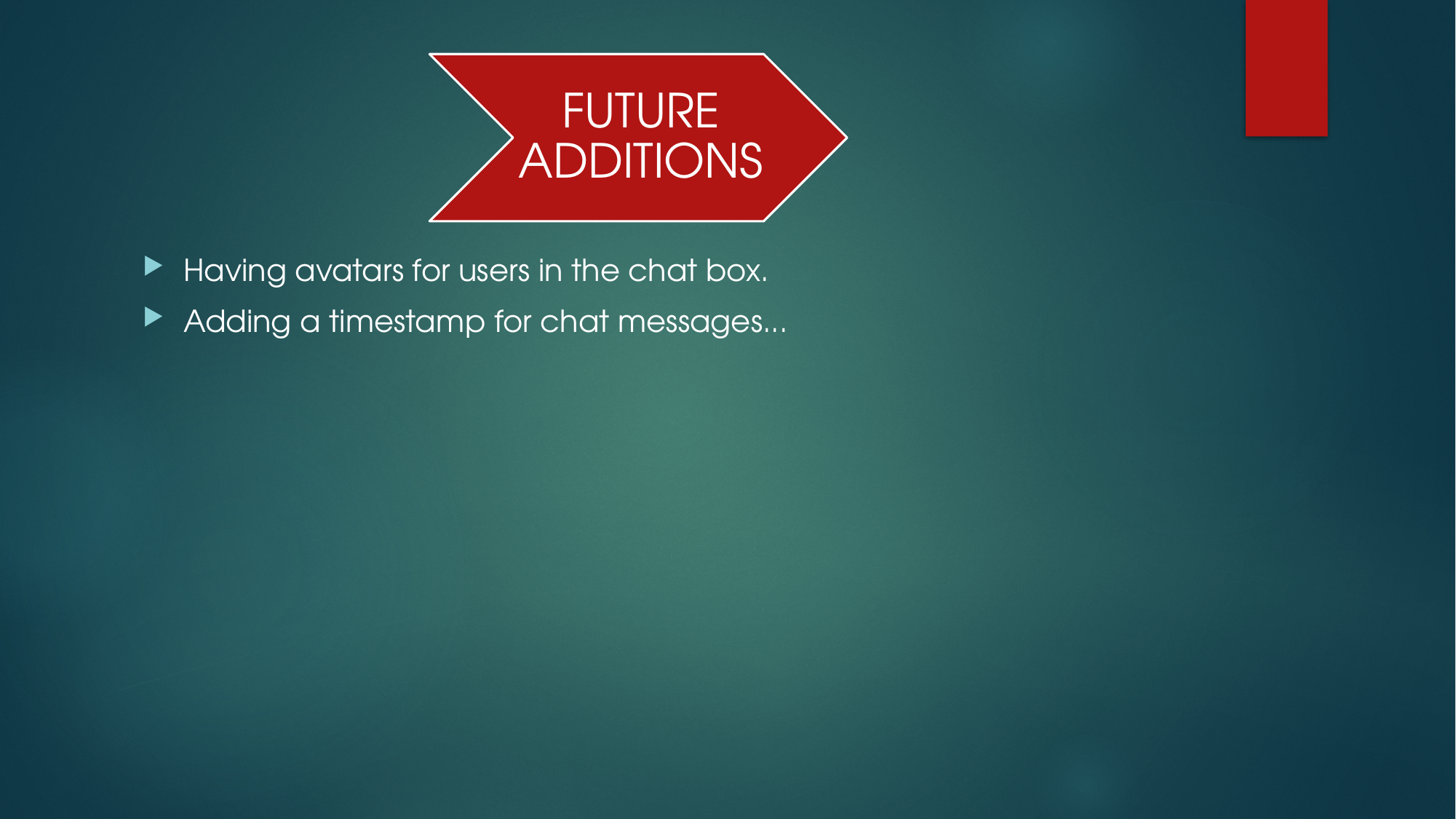

FUTURE ADDITIONS
Having avatars for users in the chat box.
Adding a timestamp for chat messages...